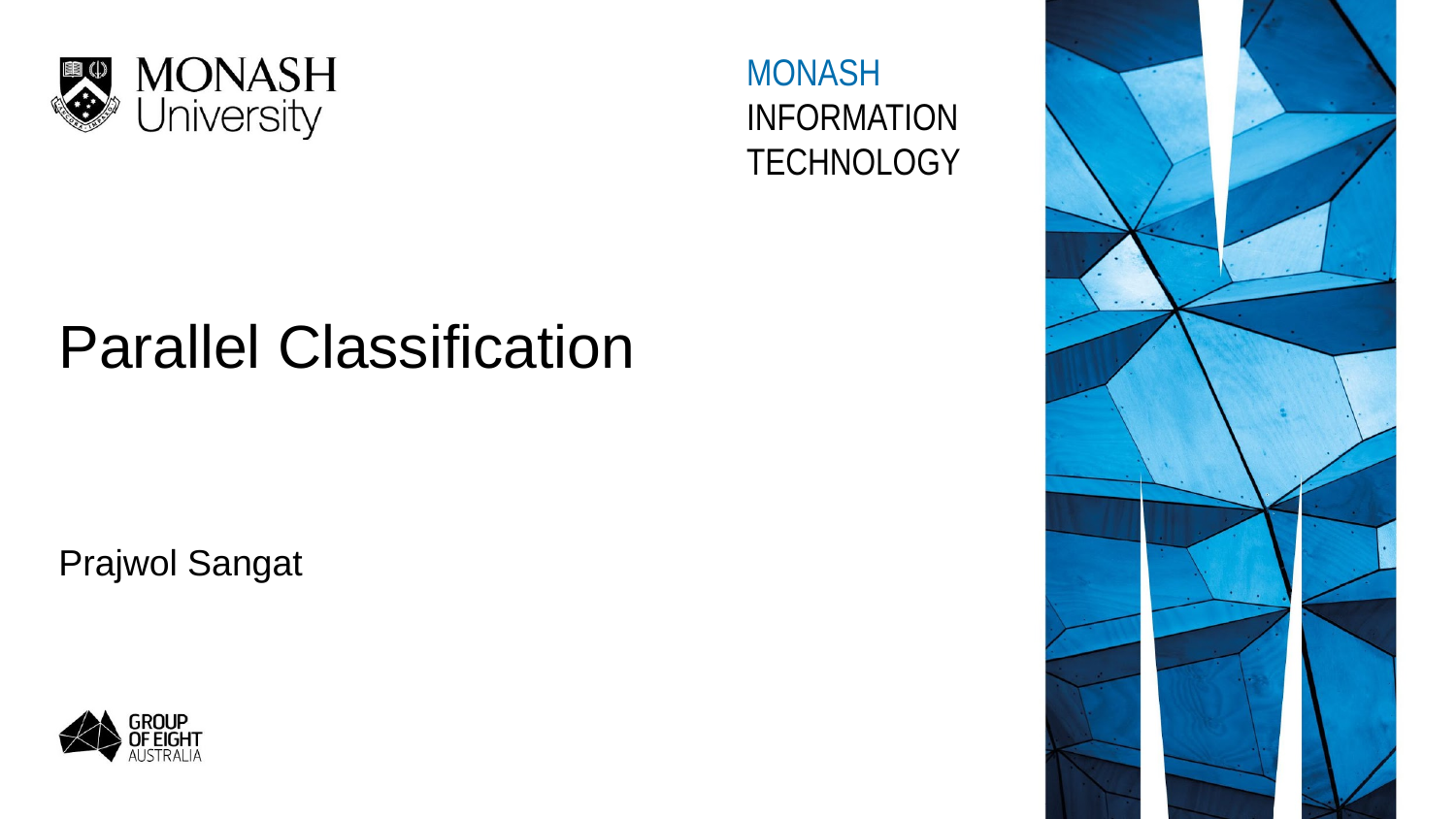

MONASH
INFORMATION
TECHNOLOGY
Parallel Classification
Prajwol Sangat